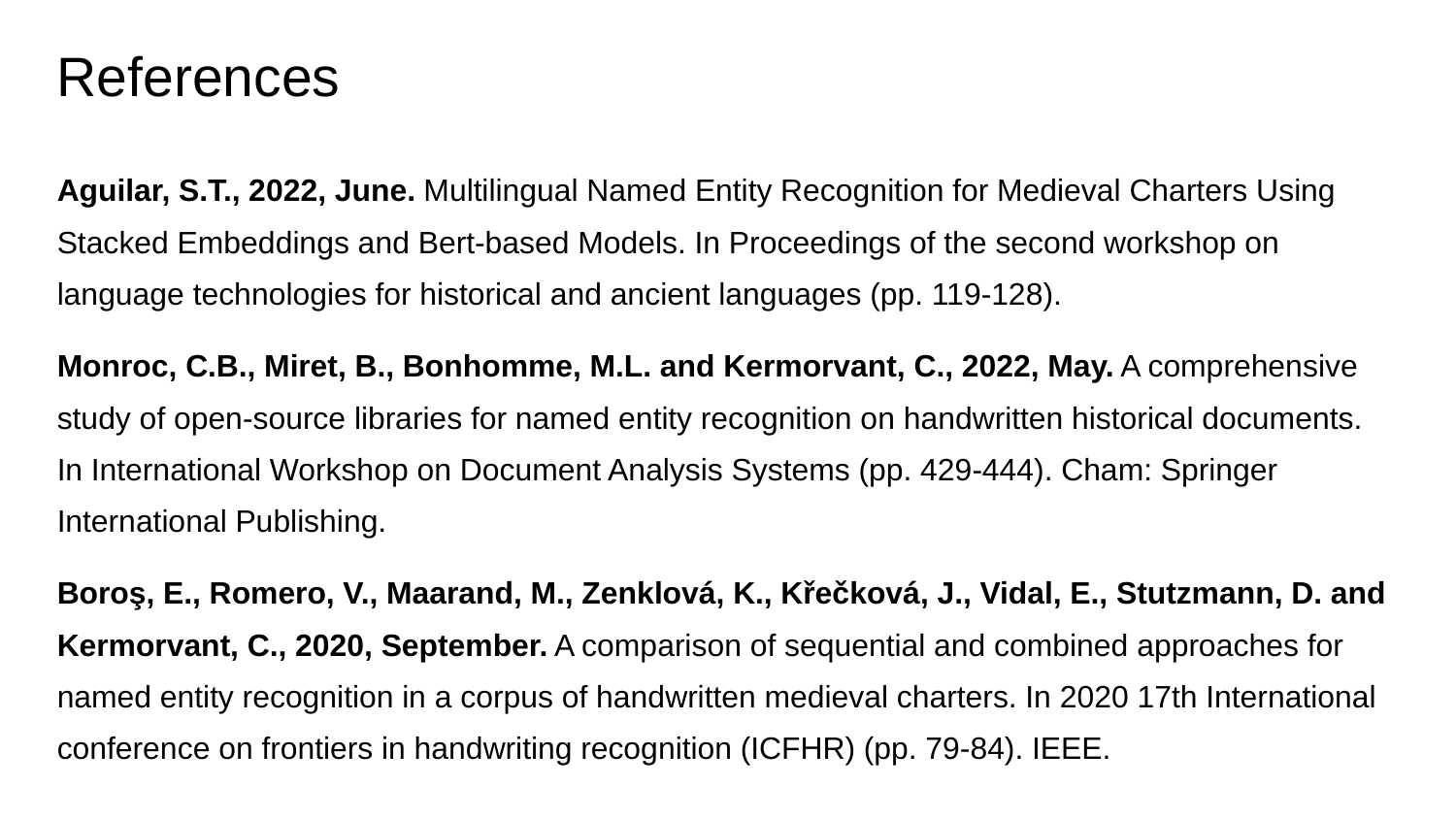

# References
Aguilar, S.T., 2022, June. Multilingual Named Entity Recognition for Medieval Charters Using Stacked Embeddings and Bert-based Models. In Proceedings of the second workshop on language technologies for historical and ancient languages (pp. 119-128).
Monroc, C.B., Miret, B., Bonhomme, M.L. and Kermorvant, C., 2022, May. A comprehensive study of open-source libraries for named entity recognition on handwritten historical documents. In International Workshop on Document Analysis Systems (pp. 429-444). Cham: Springer International Publishing.
Boroş, E., Romero, V., Maarand, M., Zenklová, K., Křečková, J., Vidal, E., Stutzmann, D. and Kermorvant, C., 2020, September. A comparison of sequential and combined approaches for named entity recognition in a corpus of handwritten medieval charters. In 2020 17th International conference on frontiers in handwriting recognition (ICFHR) (pp. 79-84). IEEE.